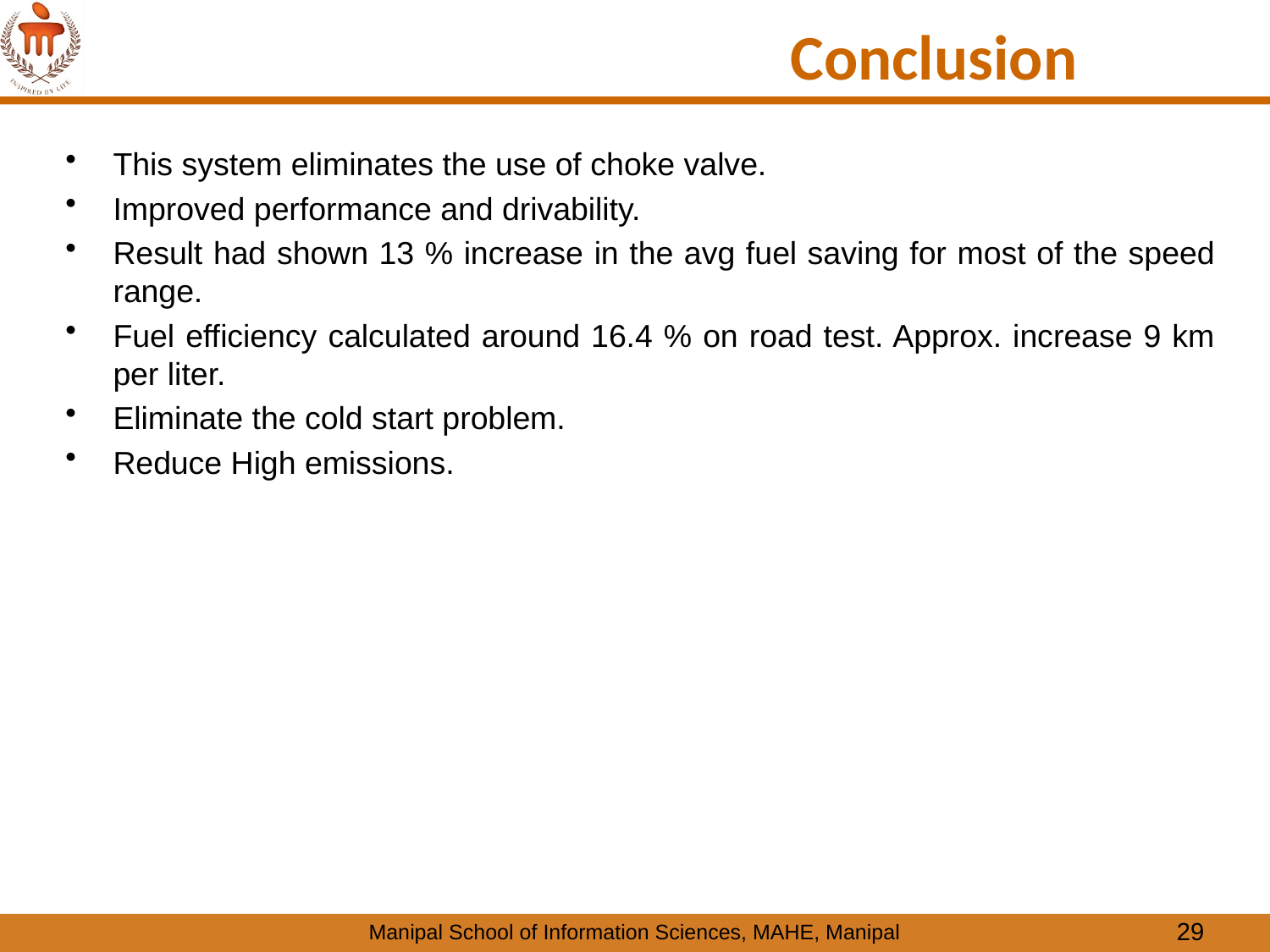

Conclusion
This system eliminates the use of choke valve.
Improved performance and drivability.
Result had shown 13 % increase in the avg fuel saving for most of the speed range.
Fuel efficiency calculated around 16.4 % on road test. Approx. increase 9 km per liter.
Eliminate the cold start problem.
Reduce High emissions.

29